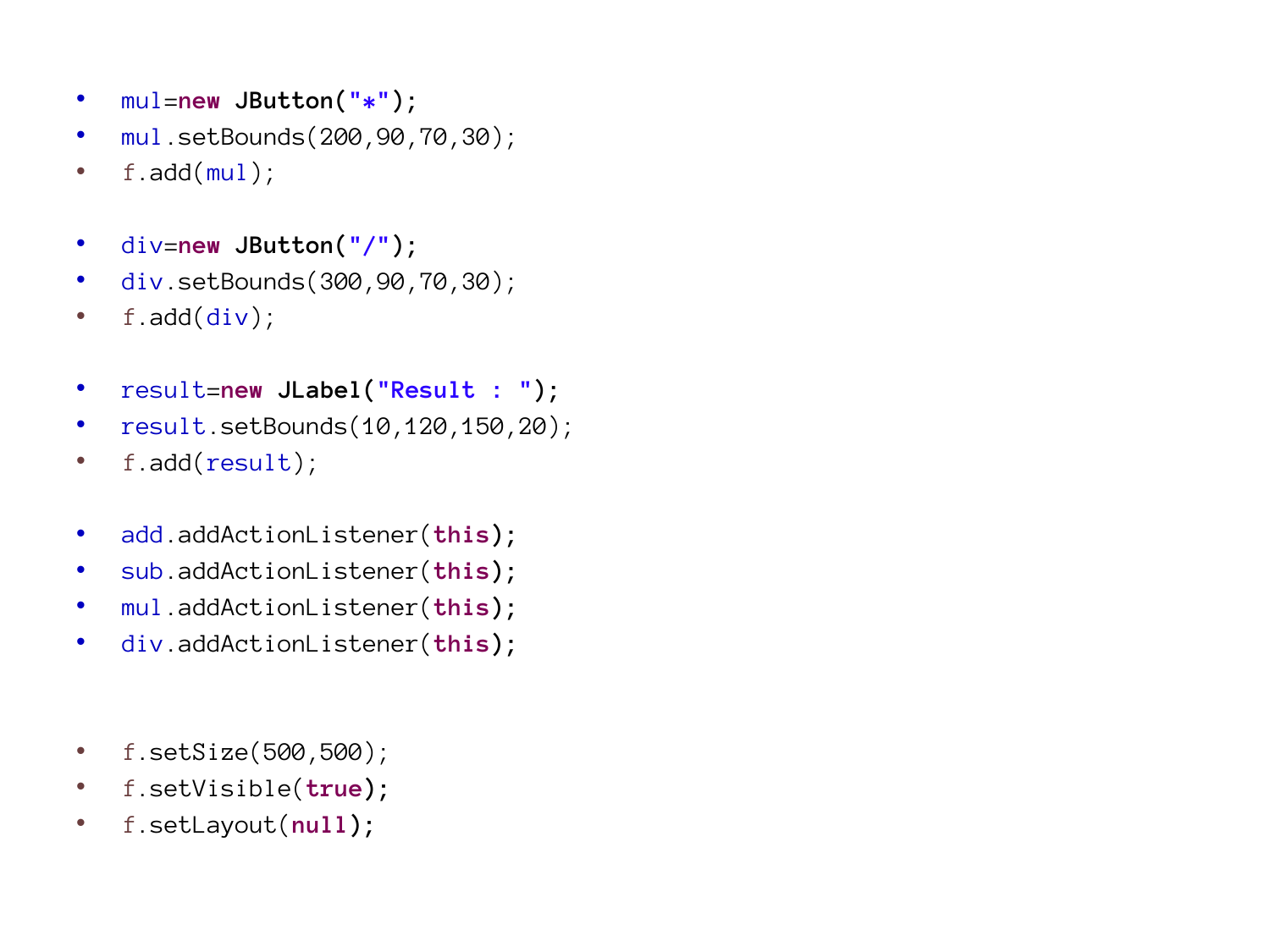

mul=new JButton("*");
mul.setBounds(200,90,70,30);
f.add(mul);

div=new JButton("/");
div.setBounds(300,90,70,30);
f.add(div);

result=new JLabel("Result : ");
result.setBounds(10,120,150,20);
f.add(result);

add.addActionListener(this);
sub.addActionListener(this);
mul.addActionListener(this);
div.addActionListener(this);

f.setSize(500,500);
f.setVisible(true);
f.setLayout(null);